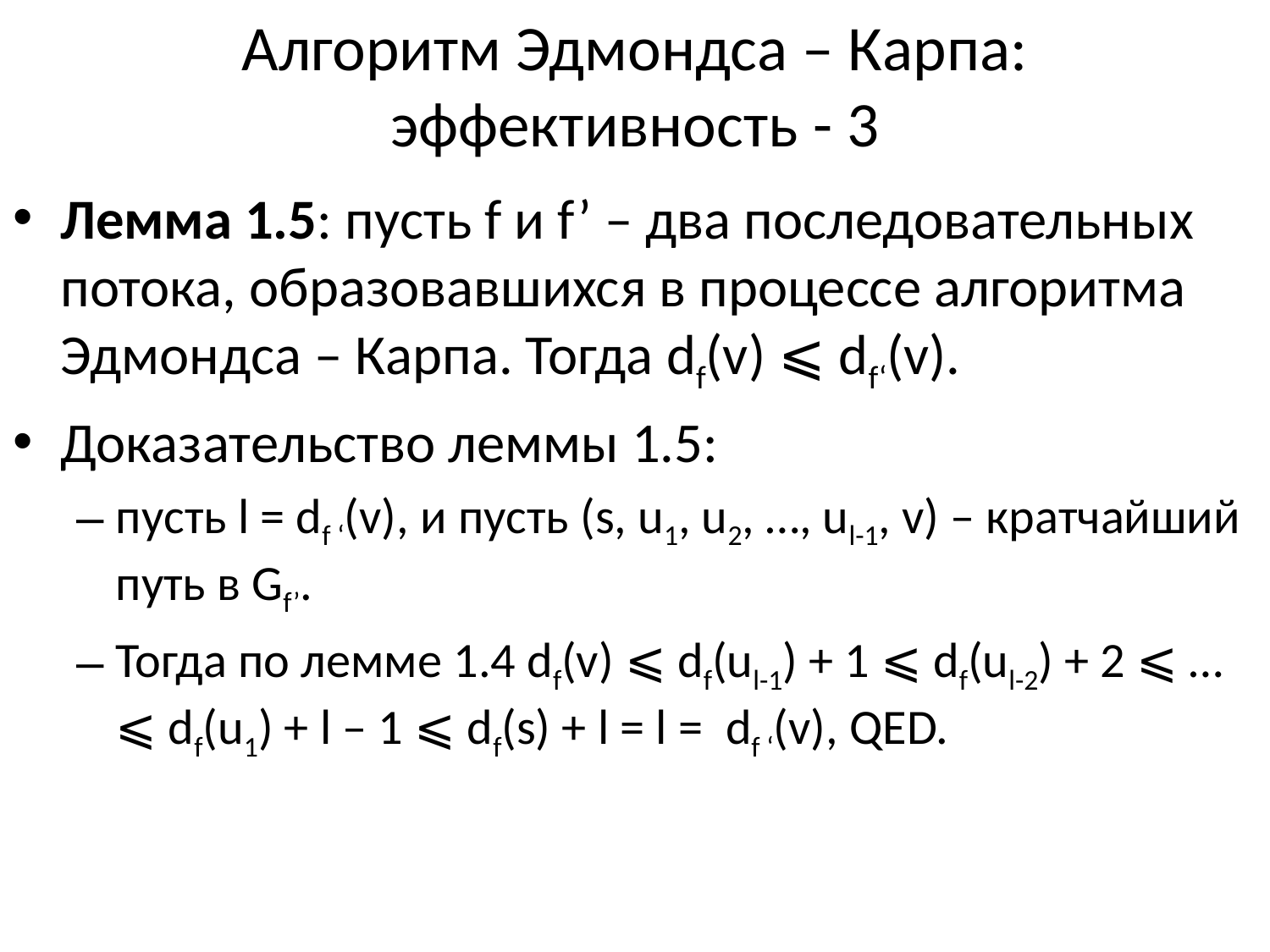

# Алгоритм Эдмондса – Карпа: эффективность - 3
Лемма 1.5: пусть f и f’ – два последовательных потока, образовавшихся в процессе алгоритма Эдмондса – Карпа. Тогда df(v) ⩽ df‘(v).
Доказательство леммы 1.5:
пусть l = df ‘(v), и пусть (s, u1, u2, …, ul-1, v) – кратчайший путь в Gf’.
Тогда по лемме 1.4 df(v) ⩽ df(ul-1) + 1 ⩽ df(ul-2) + 2 ⩽ … ⩽ df(u1) + l – 1 ⩽ df(s) + l = l =  df ‘(v), QED.